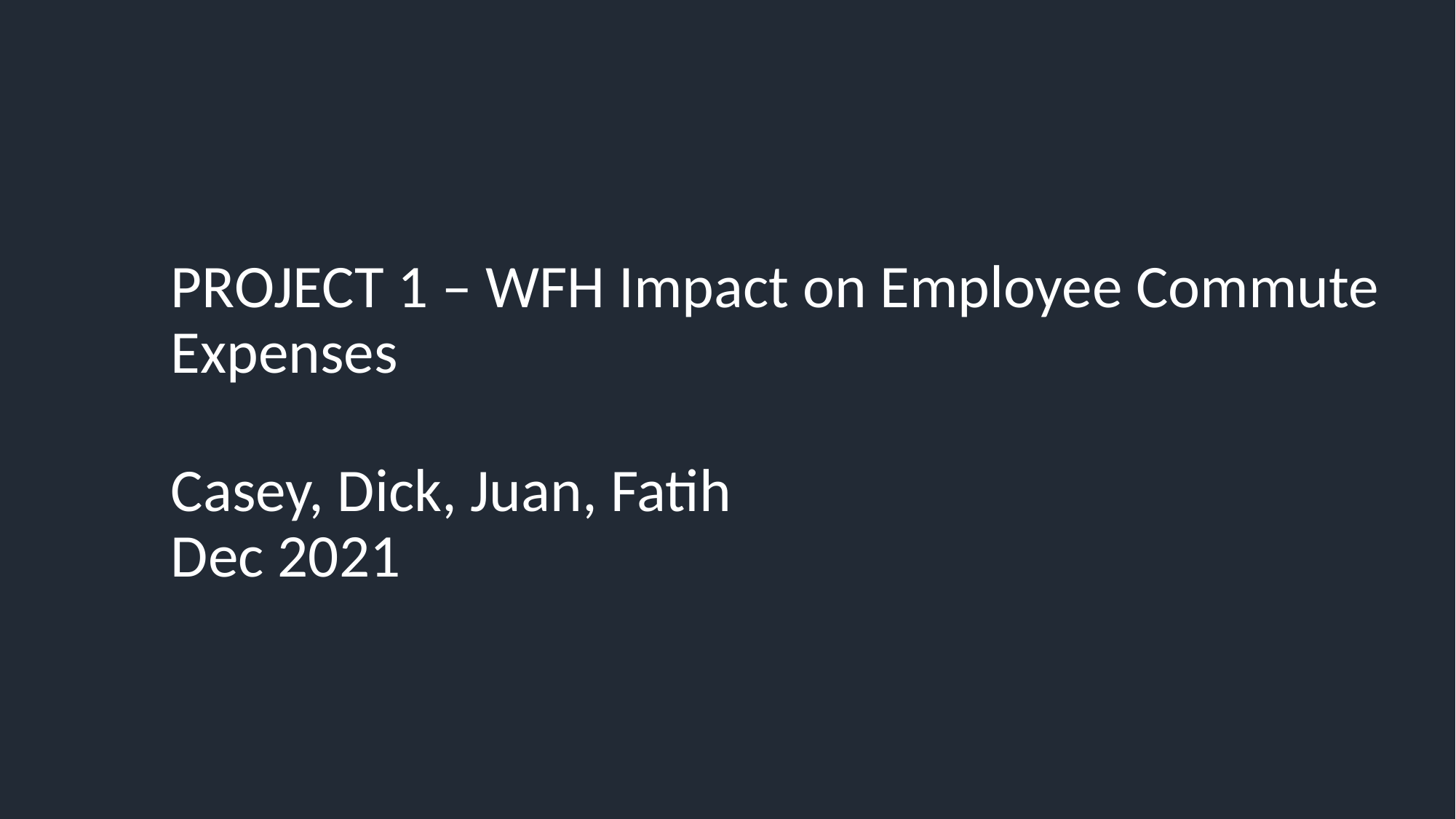

PROJECT 1 – WFH Impact on Employee Commute Expenses
Casey, Dick, Juan, Fatih
Dec 2021